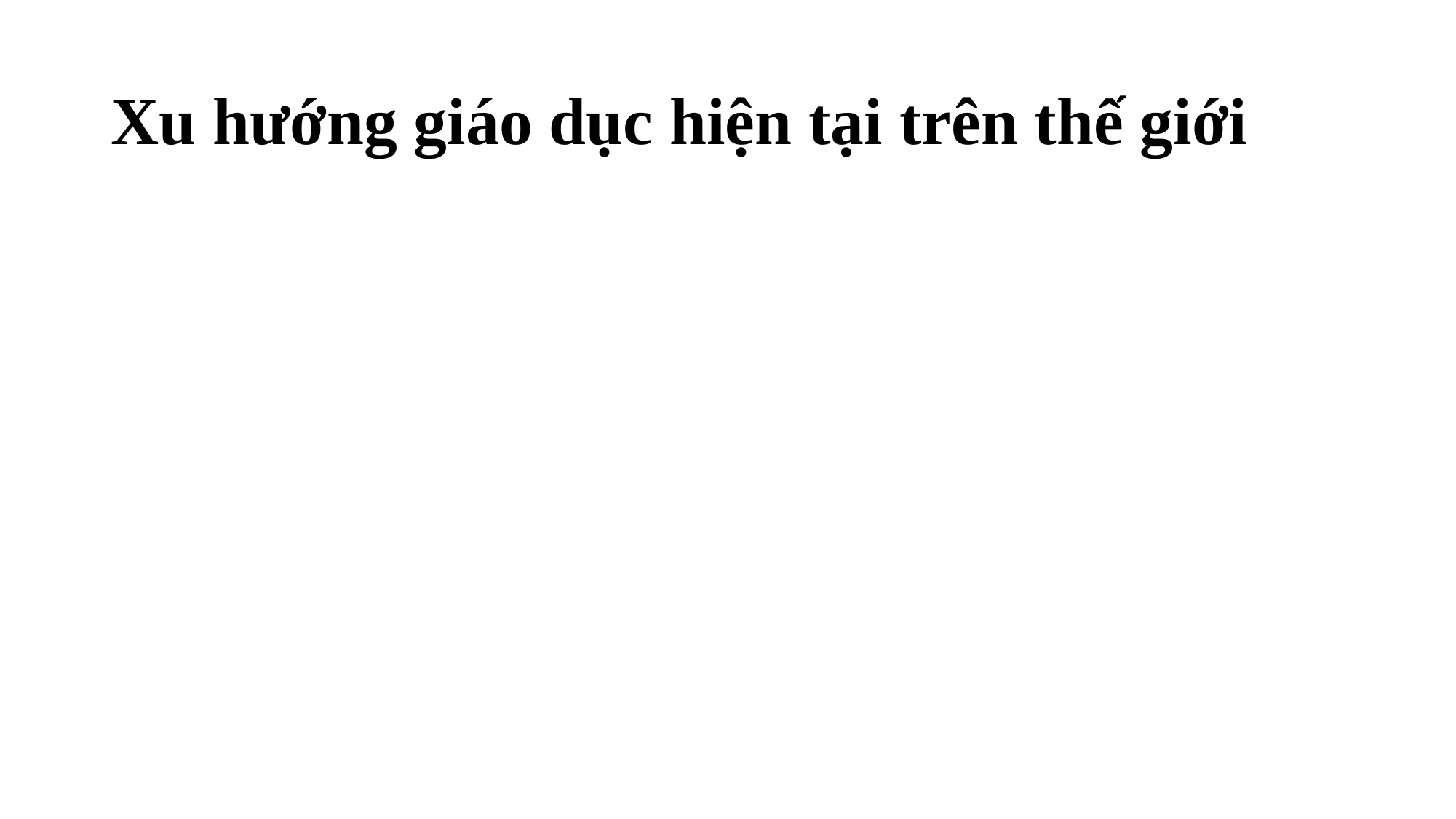

# Xu hướng giáo dục hiện tại trên thế giới